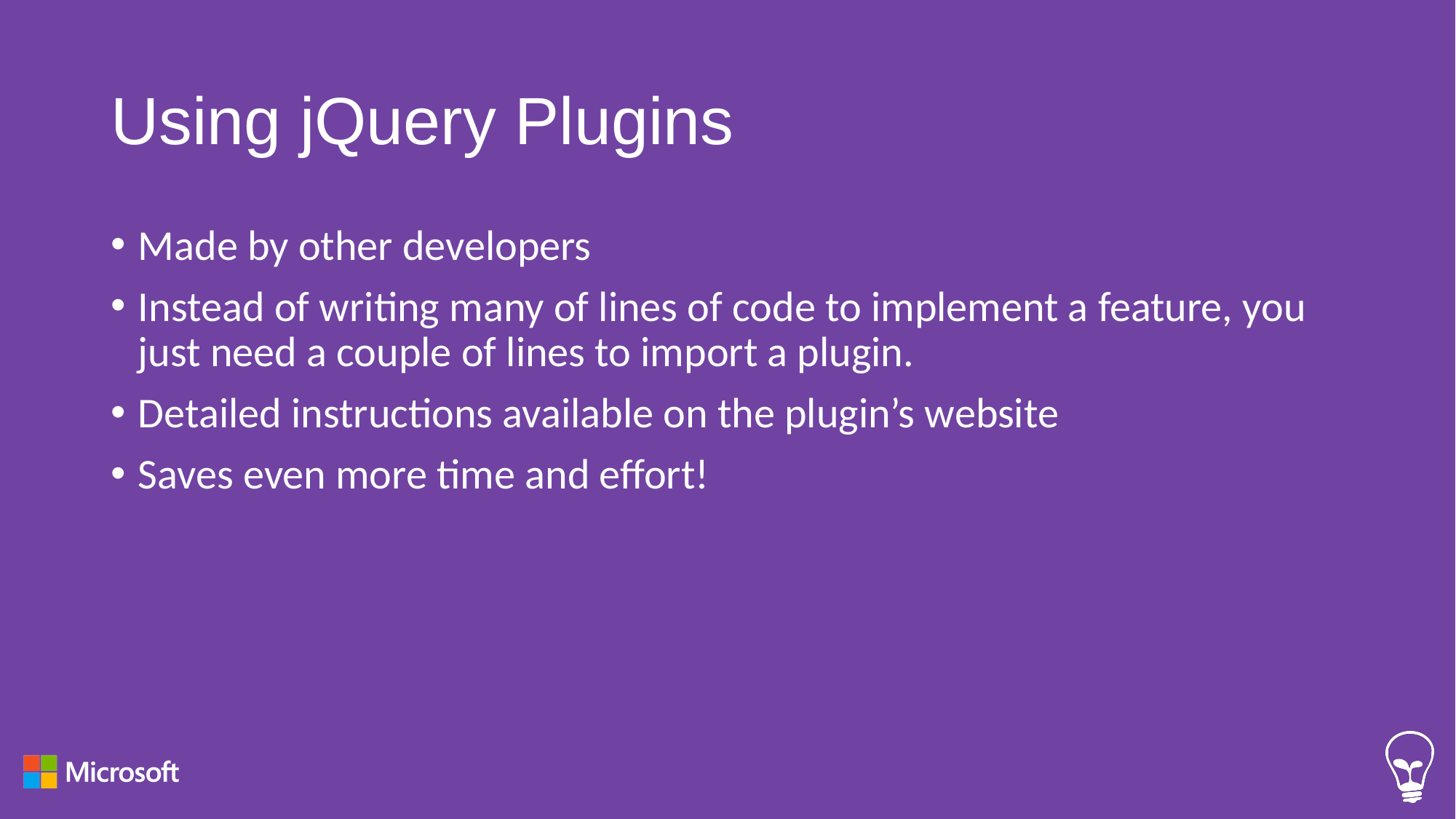

# Using jQuery Plugins
Made by other developers
Instead of writing many of lines of code to implement a feature, you just need a couple of lines to import a plugin.
Detailed instructions available on the plugin’s website
Saves even more time and effort!